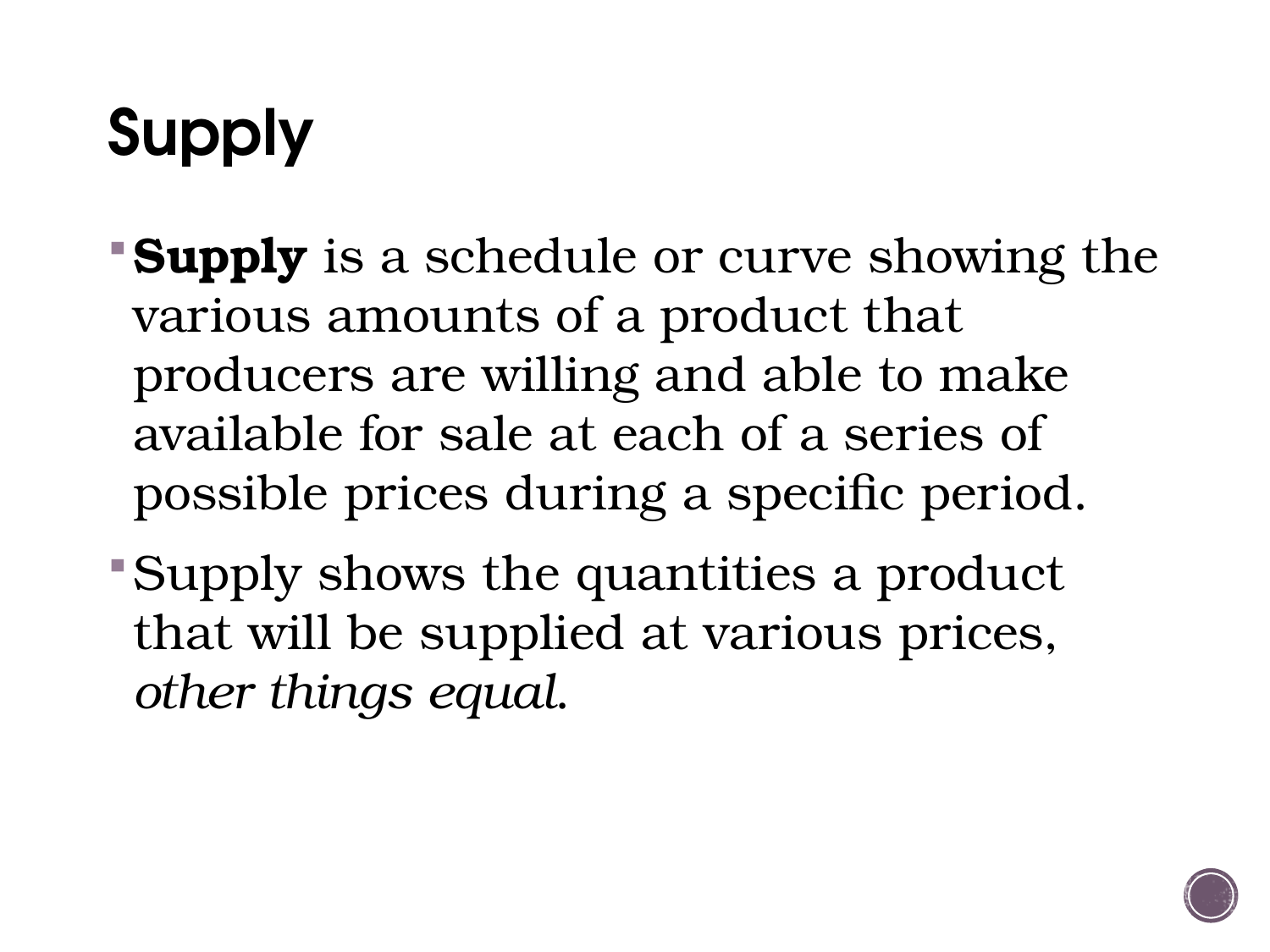

# Supply
Supply is a schedule or curve showing the various amounts of a product that producers are willing and able to make available for sale at each of a series of possible prices during a specific period.
Supply shows the quantities a product that will be supplied at various prices, other things equal.